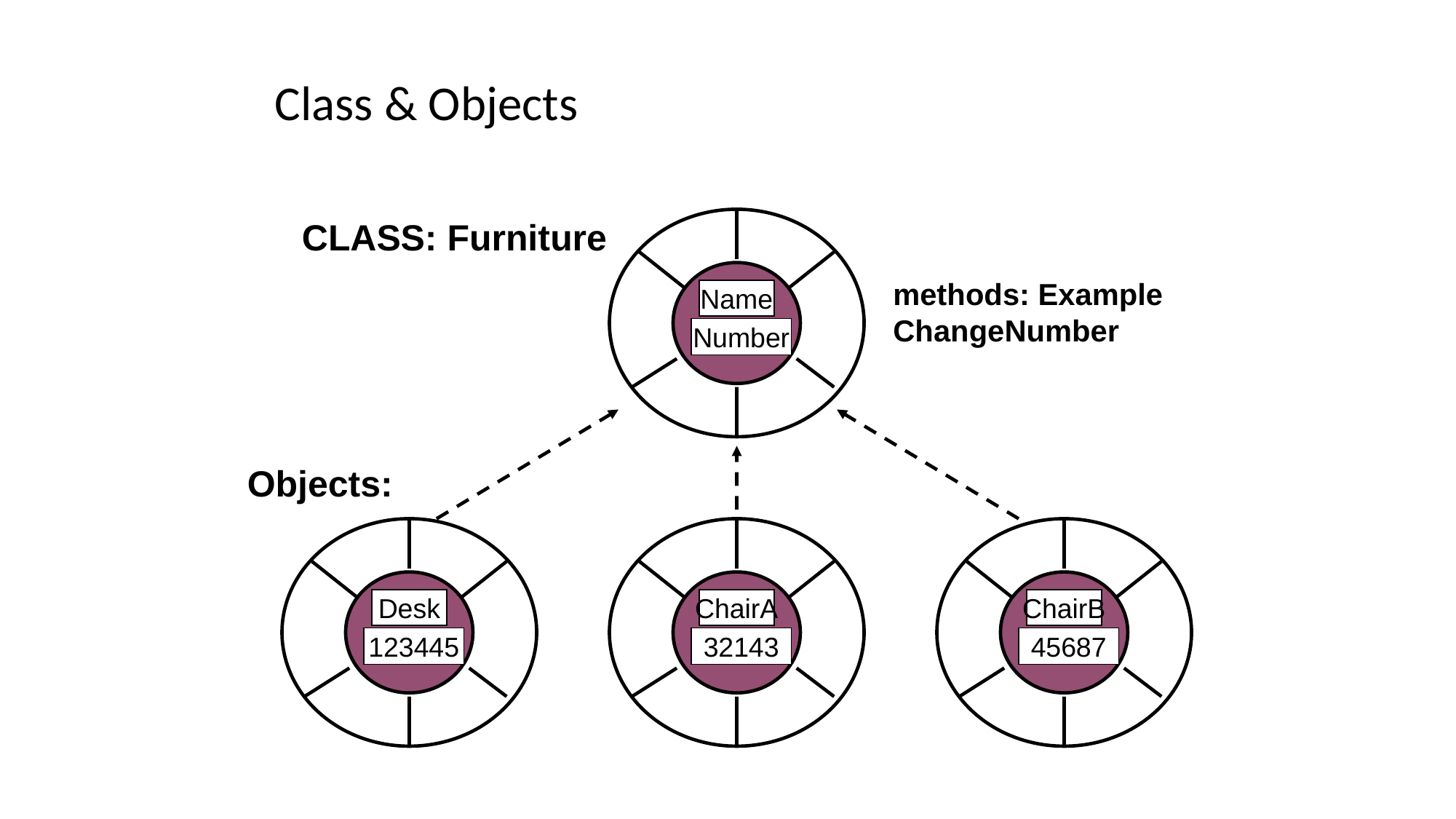

# Class & Objects
CLASS: Furniture

Name
Number

methods: Example
ChangeNumber

Objects:

Desk
123445

ChairA
32143

ChairB
45687